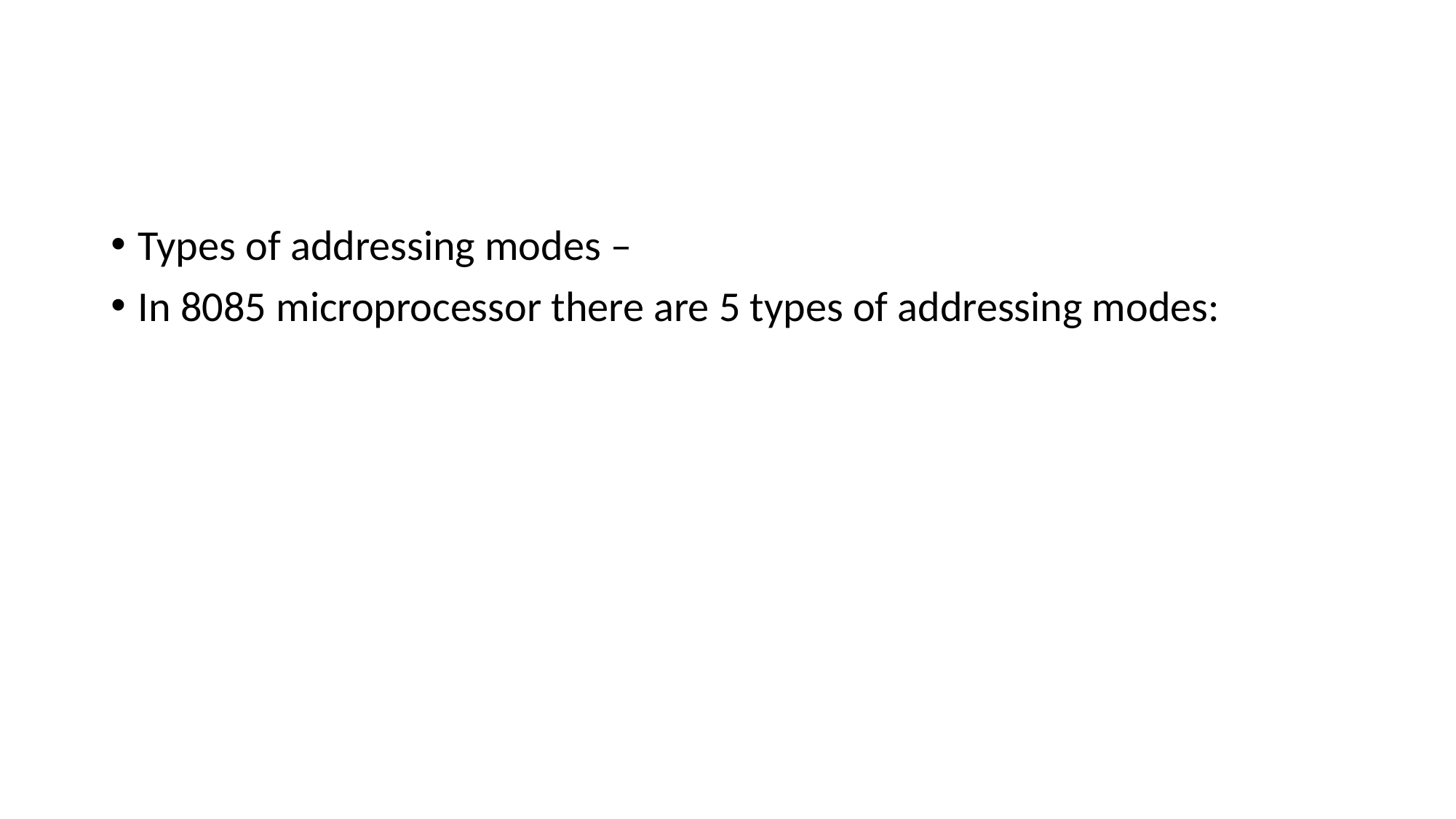

#
Types of addressing modes –
In 8085 microprocessor there are 5 types of addressing modes: